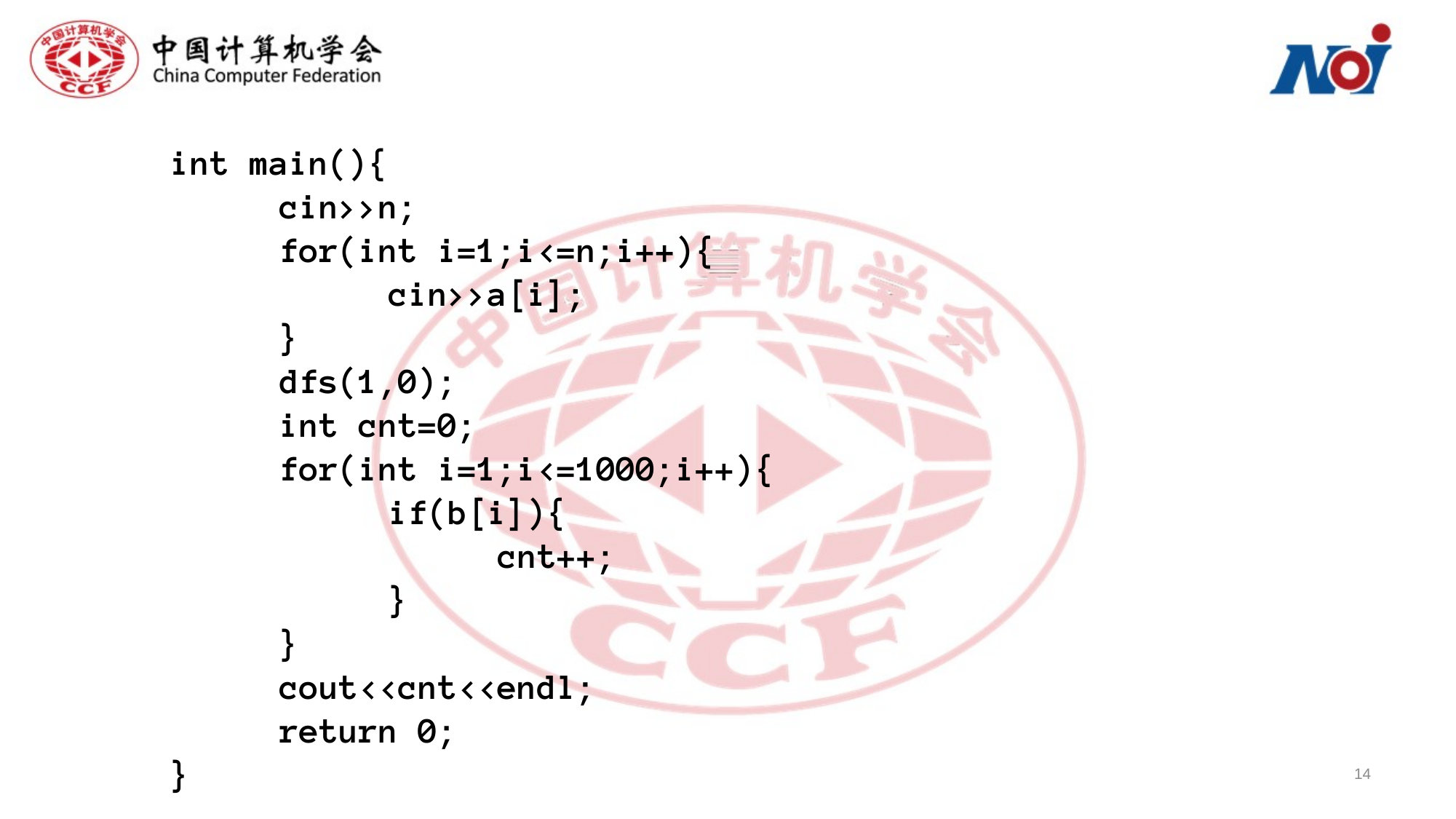

int main(){
	cin>>n;
	for(int i=1;i<=n;i++){
		cin>>a[i];
	}
	dfs(1,0);
	int cnt=0;
	for(int i=1;i<=1000;i++){
		if(b[i]){
			cnt++;
		}
	}
	cout<<cnt<<endl;
	return 0;
}
14